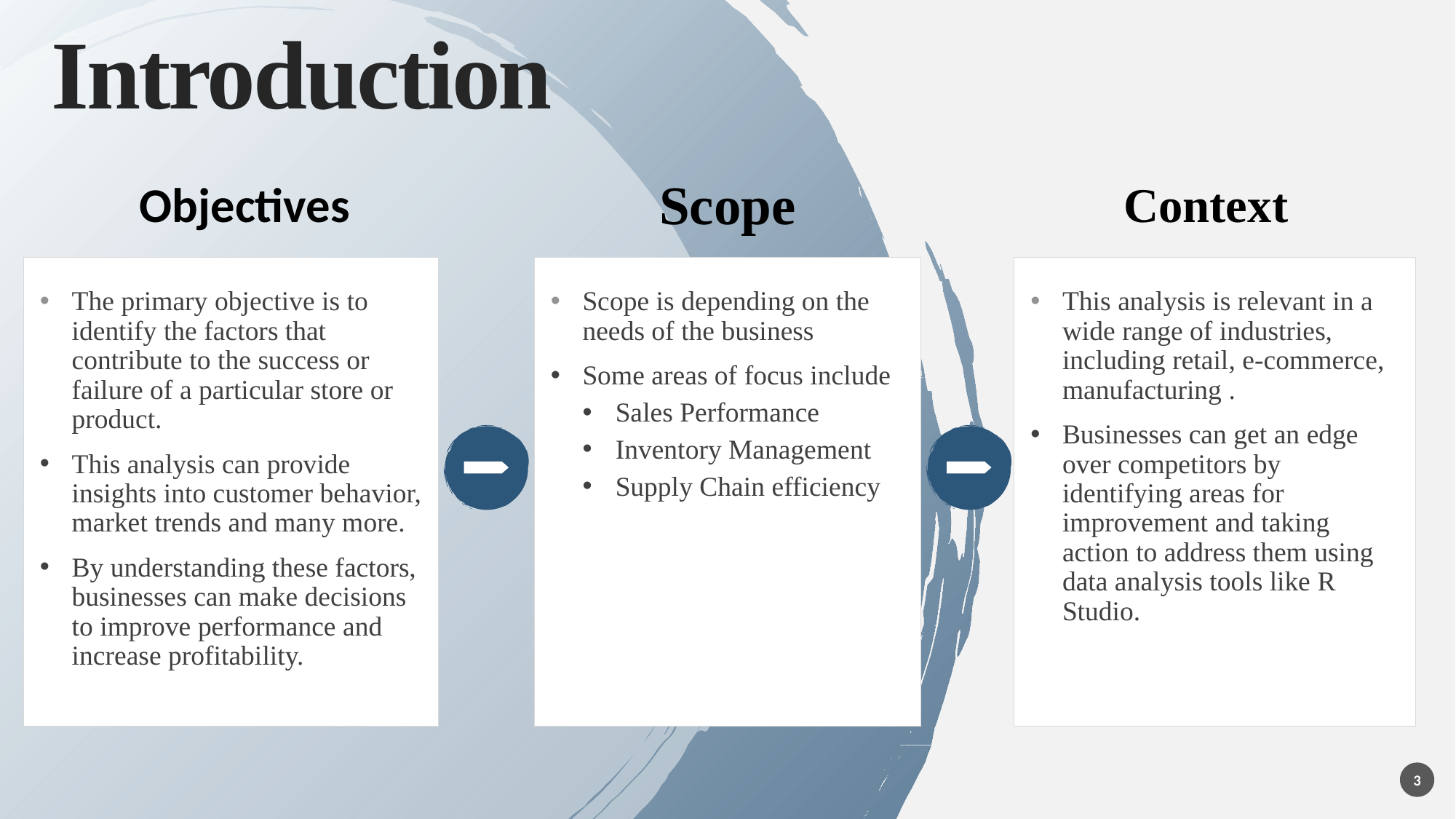

# Introduction
Objectives
Scope
Context
The primary objective is to identify the factors that contribute to the success or failure of a particular store or product.
This analysis can provide insights into customer behavior, market trends and many more.
By understanding these factors, businesses can make decisions to improve performance and increase profitability.

Scope is depending on the needs of the business
Some areas of focus include
Sales Performance
Inventory Management
Supply Chain efficiency

This analysis is relevant in a wide range of industries, including retail, e-commerce, manufacturing .
Businesses can get an edge over competitors by identifying areas for improvement and taking action to address them using data analysis tools like R Studio.

3